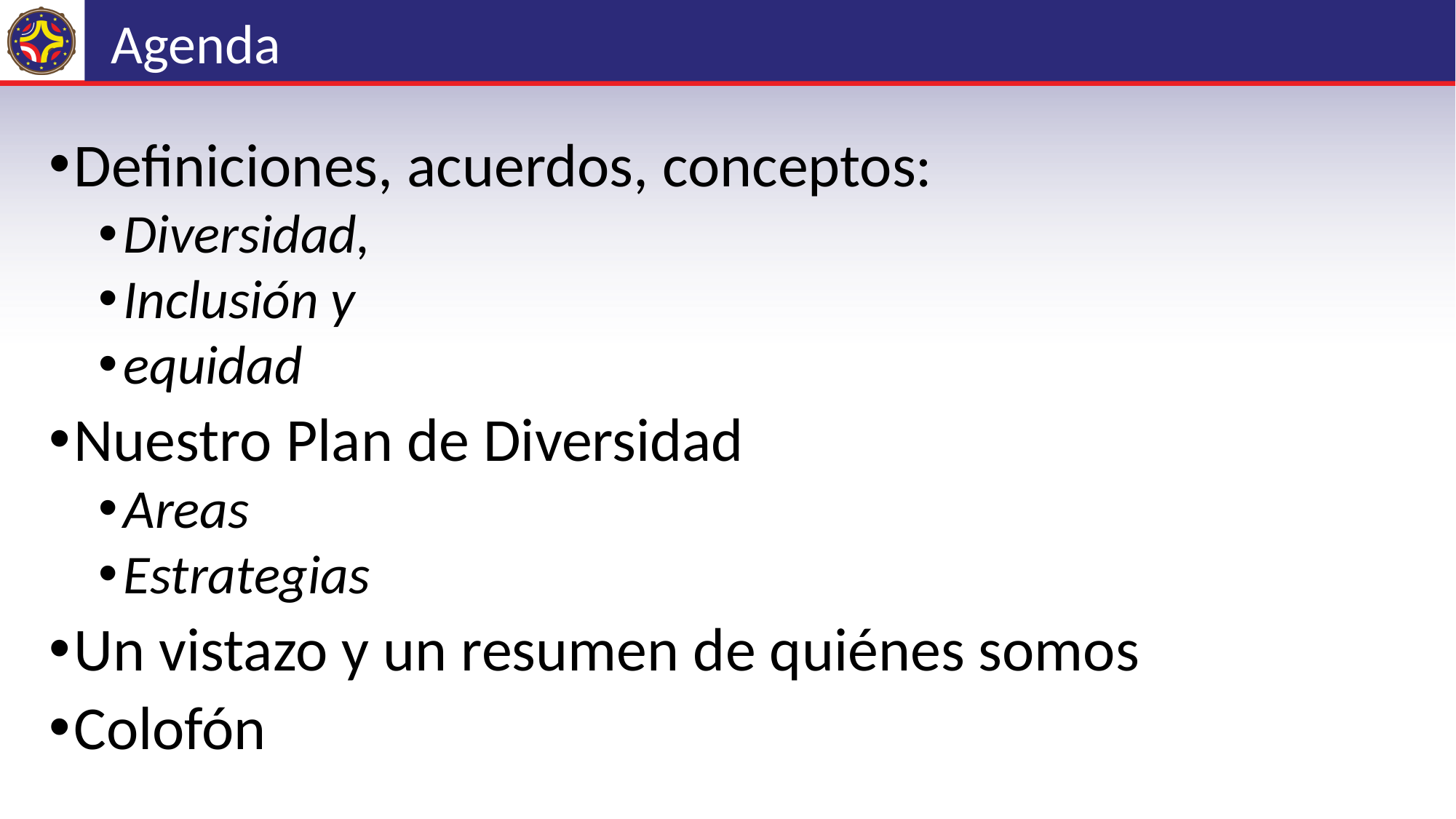

# Agenda
Definiciones, acuerdos, conceptos:
Diversidad,
Inclusión y
equidad
Nuestro Plan de Diversidad
Areas
Estrategias
Un vistazo y un resumen de quiénes somos
Colofón